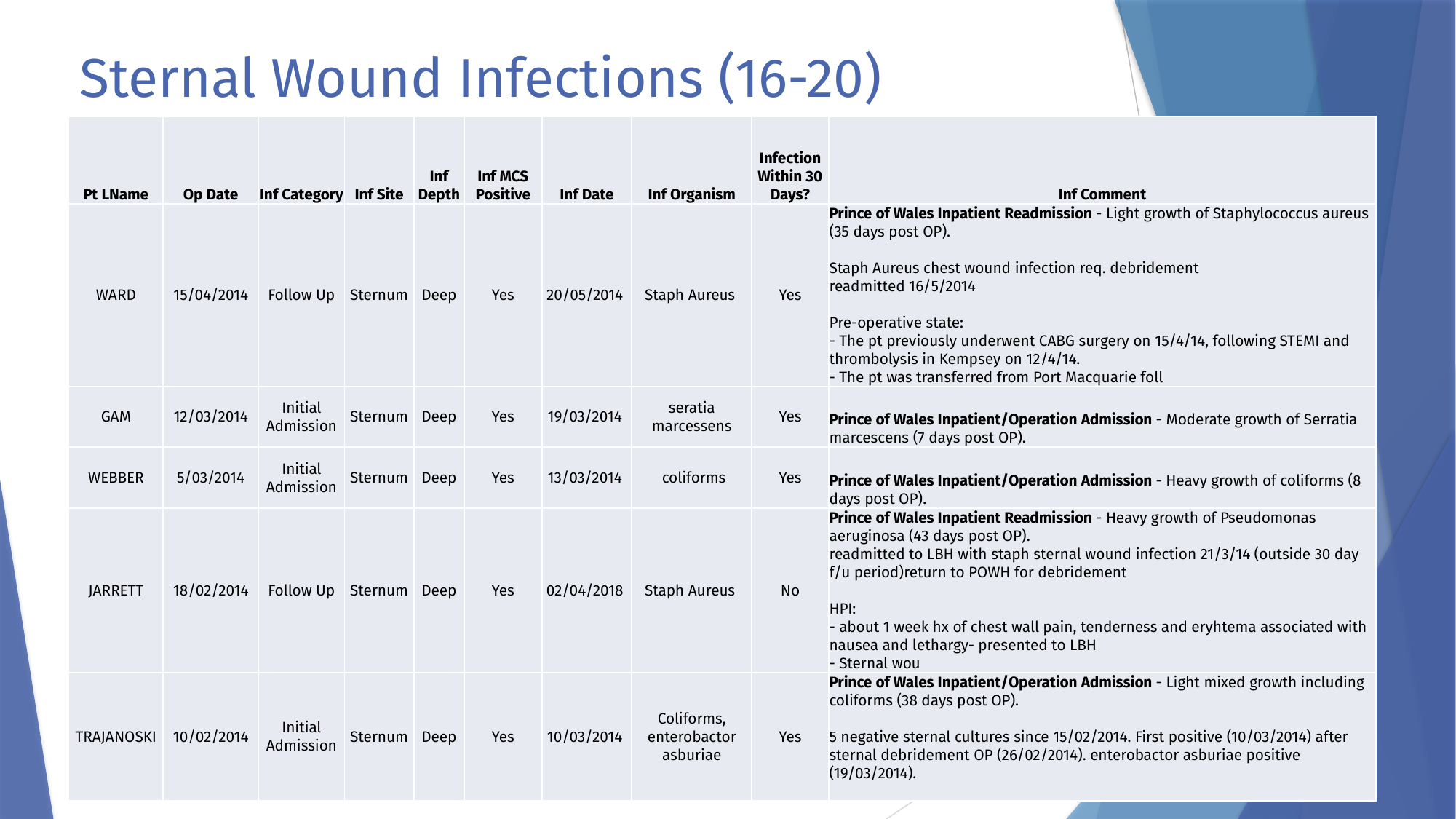

# Sternal Wound Infections (16-20)
| Pt LName | Op Date | Inf Category | Inf Site | Inf Depth | Inf MCS Positive | Inf Date | Inf Organism | Infection Within 30 Days? | Inf Comment |
| --- | --- | --- | --- | --- | --- | --- | --- | --- | --- |
| WARD | 15/04/2014 | Follow Up | Sternum | Deep | Yes | 20/05/2014 | Staph Aureus | Yes | Prince of Wales Inpatient Readmission - Light growth of Staphylococcus aureus (35 days post OP). Staph Aureus chest wound infection req. debridement readmitted 16/5/2014 Pre-operative state: - The pt previously underwent CABG surgery on 15/4/14, following STEMI and thrombolysis in Kempsey on 12/4/14. - The pt was transferred from Port Macquarie foll |
| GAM | 12/03/2014 | Initial Admission | Sternum | Deep | Yes | 19/03/2014 | seratia marcessens | Yes | Prince of Wales Inpatient/Operation Admission - Moderate growth of Serratia marcescens (7 days post OP). |
| WEBBER | 5/03/2014 | Initial Admission | Sternum | Deep | Yes | 13/03/2014 | coliforms | Yes | Prince of Wales Inpatient/Operation Admission - Heavy growth of coliforms (8 days post OP). |
| JARRETT | 18/02/2014 | Follow Up | Sternum | Deep | Yes | 02/04/2018 | Staph Aureus | No | Prince of Wales Inpatient Readmission - Heavy growth of Pseudomonas aeruginosa (43 days post OP). readmitted to LBH with staph sternal wound infection 21/3/14 (outside 30 day f/u period)return to POWH for debridement HPI: - about 1 week hx of chest wall pain, tenderness and eryhtema associated with nausea and lethargy- presented to LBH - Sternal wou |
| TRAJANOSKI | 10/02/2014 | Initial Admission | Sternum | Deep | Yes | 10/03/2014 | Coliforms, enterobactor asburiae | Yes | Prince of Wales Inpatient/Operation Admission - Light mixed growth including coliforms (38 days post OP).   5 negative sternal cultures since 15/02/2014. First positive (10/03/2014) after sternal debridement OP (26/02/2014). enterobactor asburiae positive (19/03/2014). |